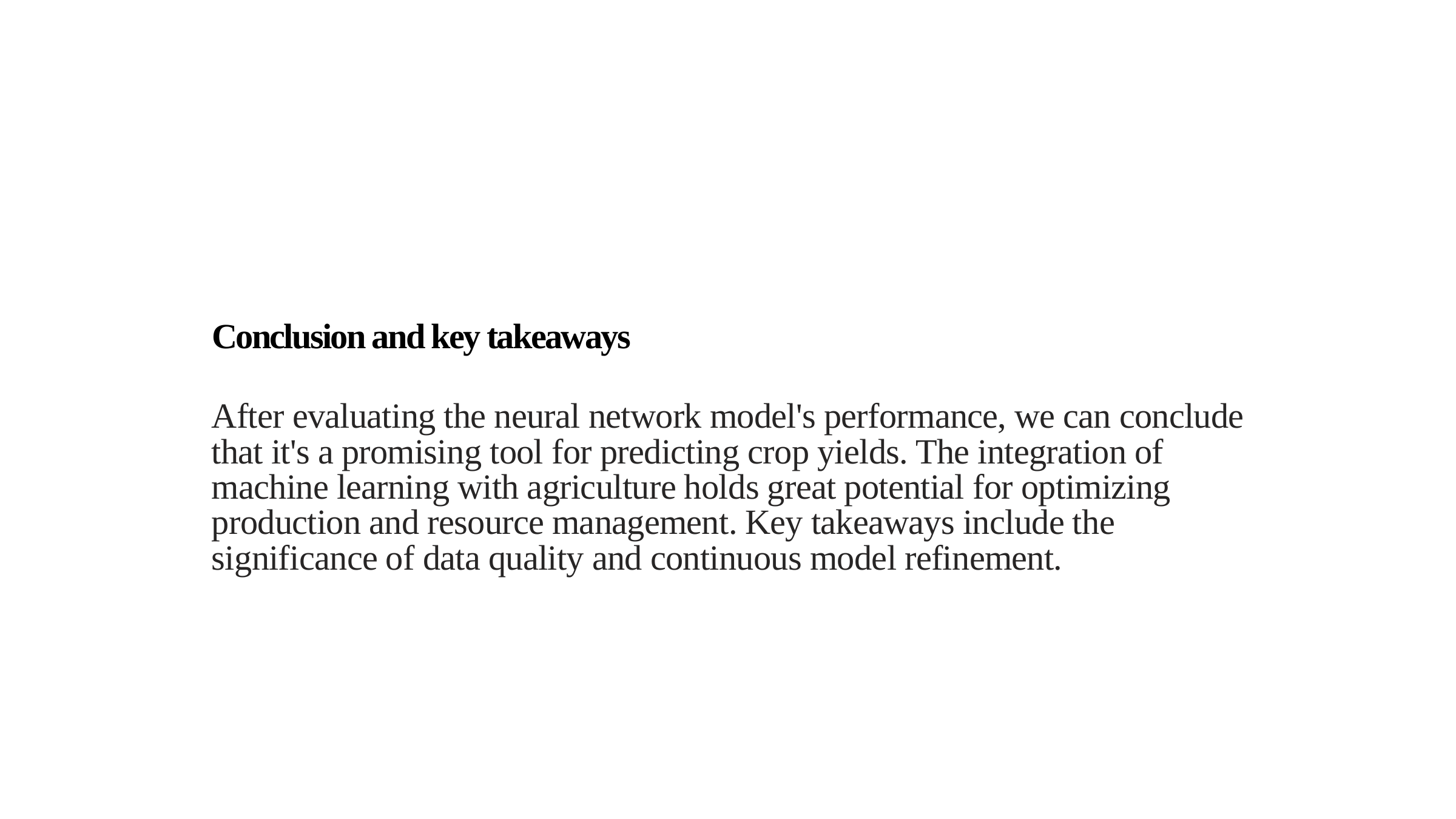

Conclusion and key takeaways
After evaluating the neural network model's performance, we can conclude that it's a promising tool for predicting crop yields. The integration of machine learning with agriculture holds great potential for optimizing production and resource management. Key takeaways include the significance of data quality and continuous model refinement.